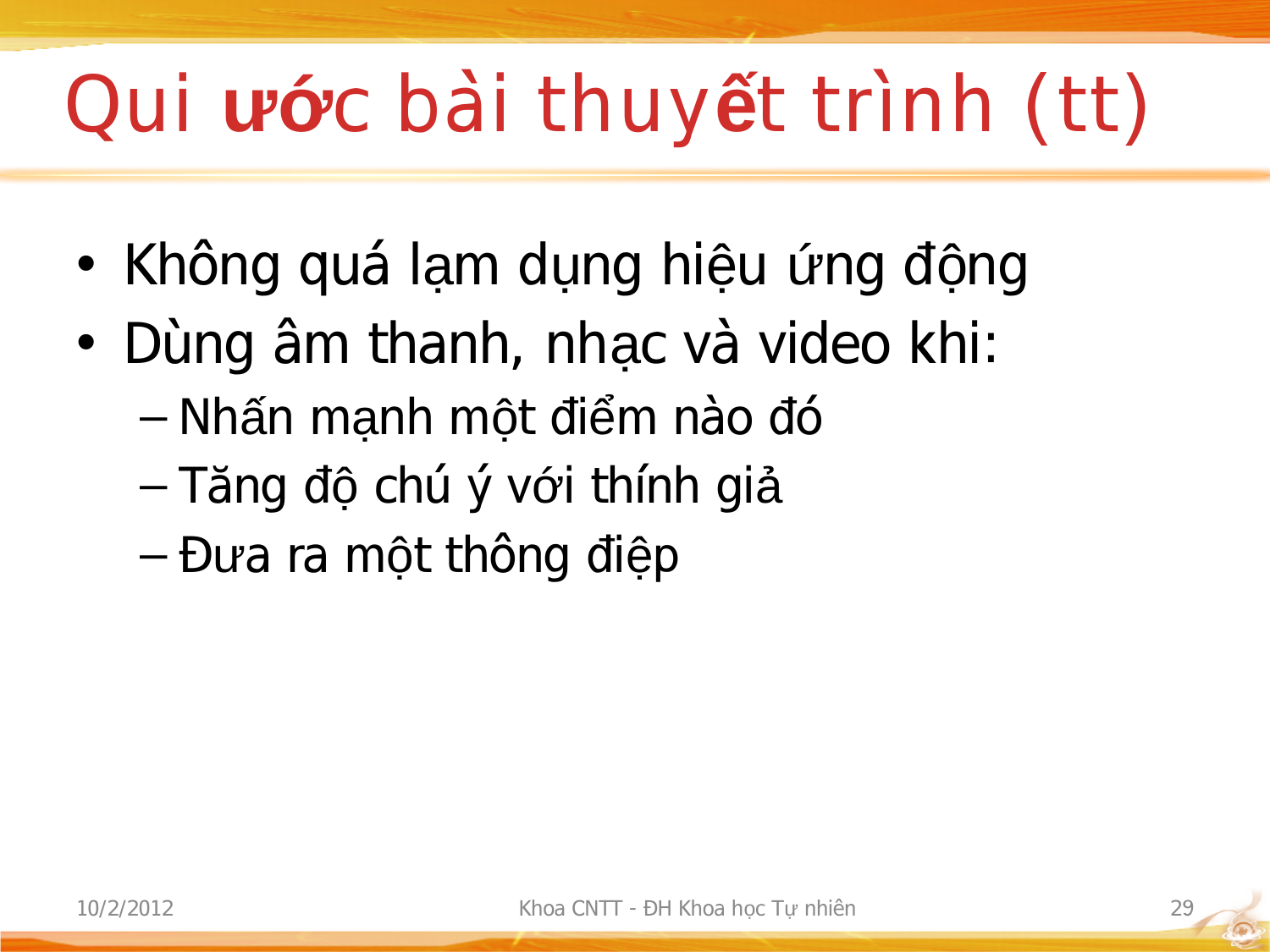

# Qui ước bài thuyết trình (tt)
Không quá lạm dụng hiệu ứng động
Dùng âm thanh, nhạc và video khi:
Nhấn mạnh một điểm nào đó
Tăng độ chú ý với thính giả
Đưa ra một thông điệp

10/2/2012
Khoa CNTT - ĐH Khoa học Tự nhiên
29